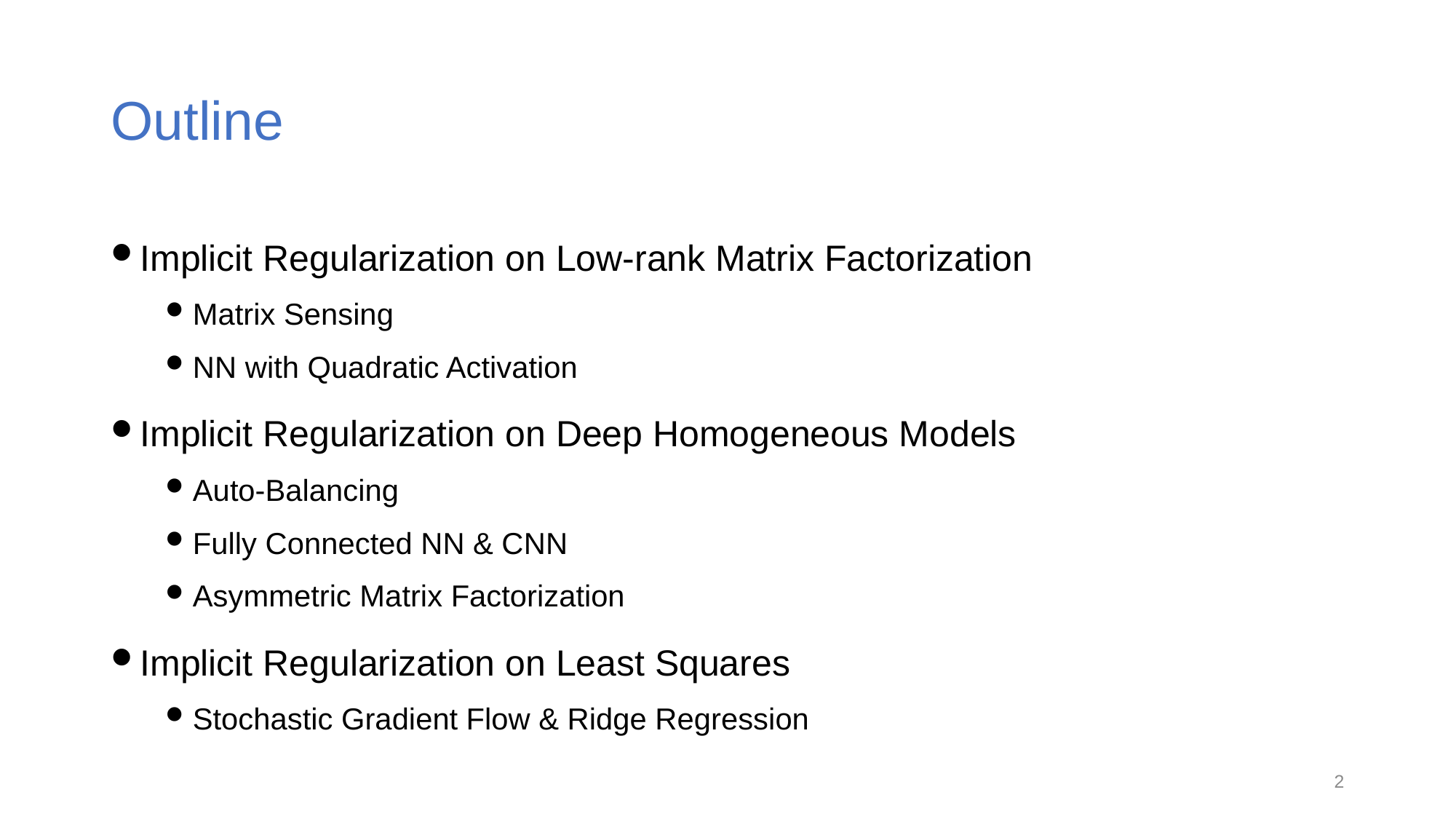

# Outline
Implicit Regularization on Low-rank Matrix Factorization
Matrix Sensing
NN with Quadratic Activation
Implicit Regularization on Deep Homogeneous Models
Auto-Balancing
Fully Connected NN & CNN
Asymmetric Matrix Factorization
Implicit Regularization on Least Squares
Stochastic Gradient Flow & Ridge Regression
2